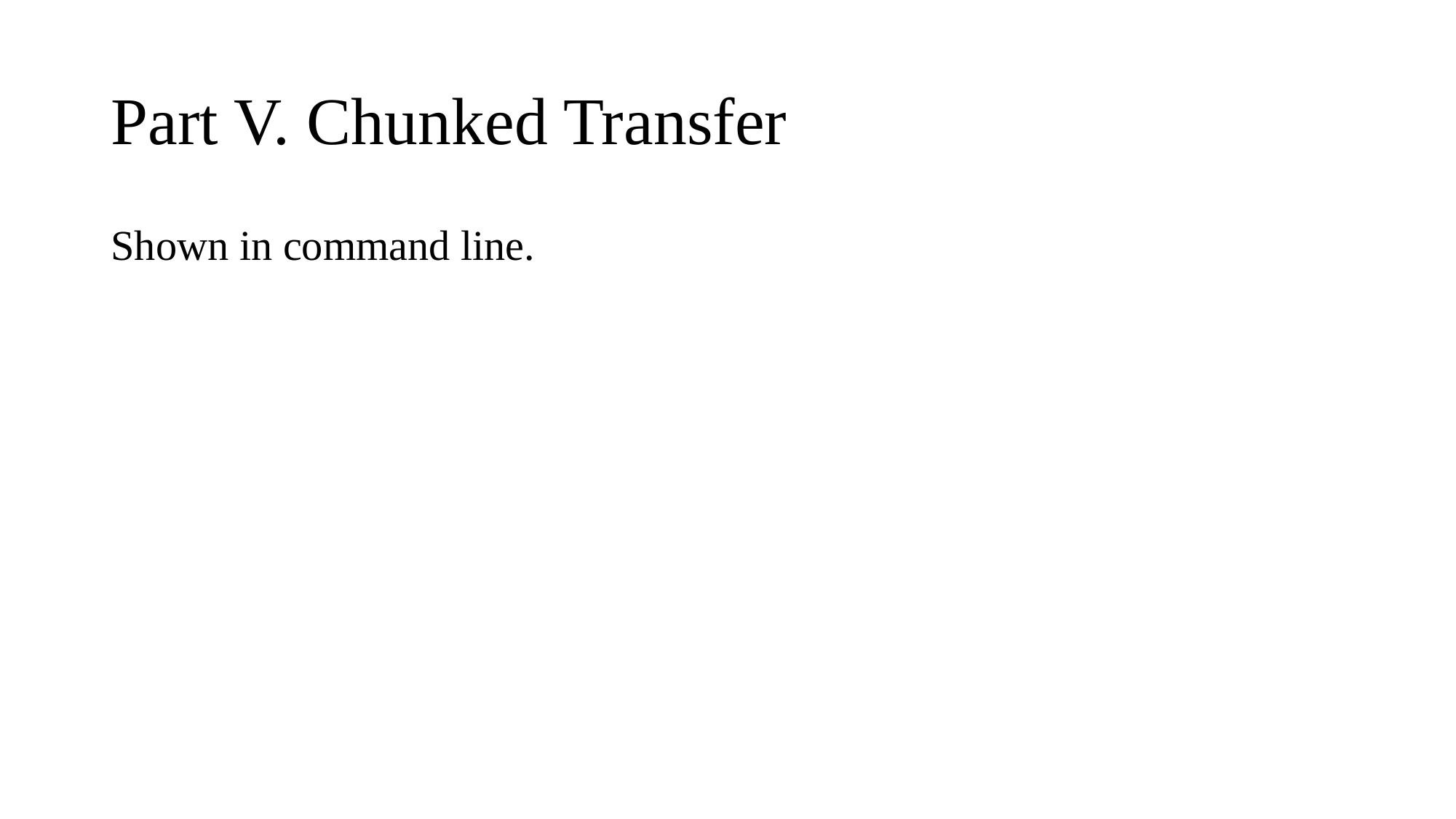

# Part V. Chunked Transfer
Shown in command line.